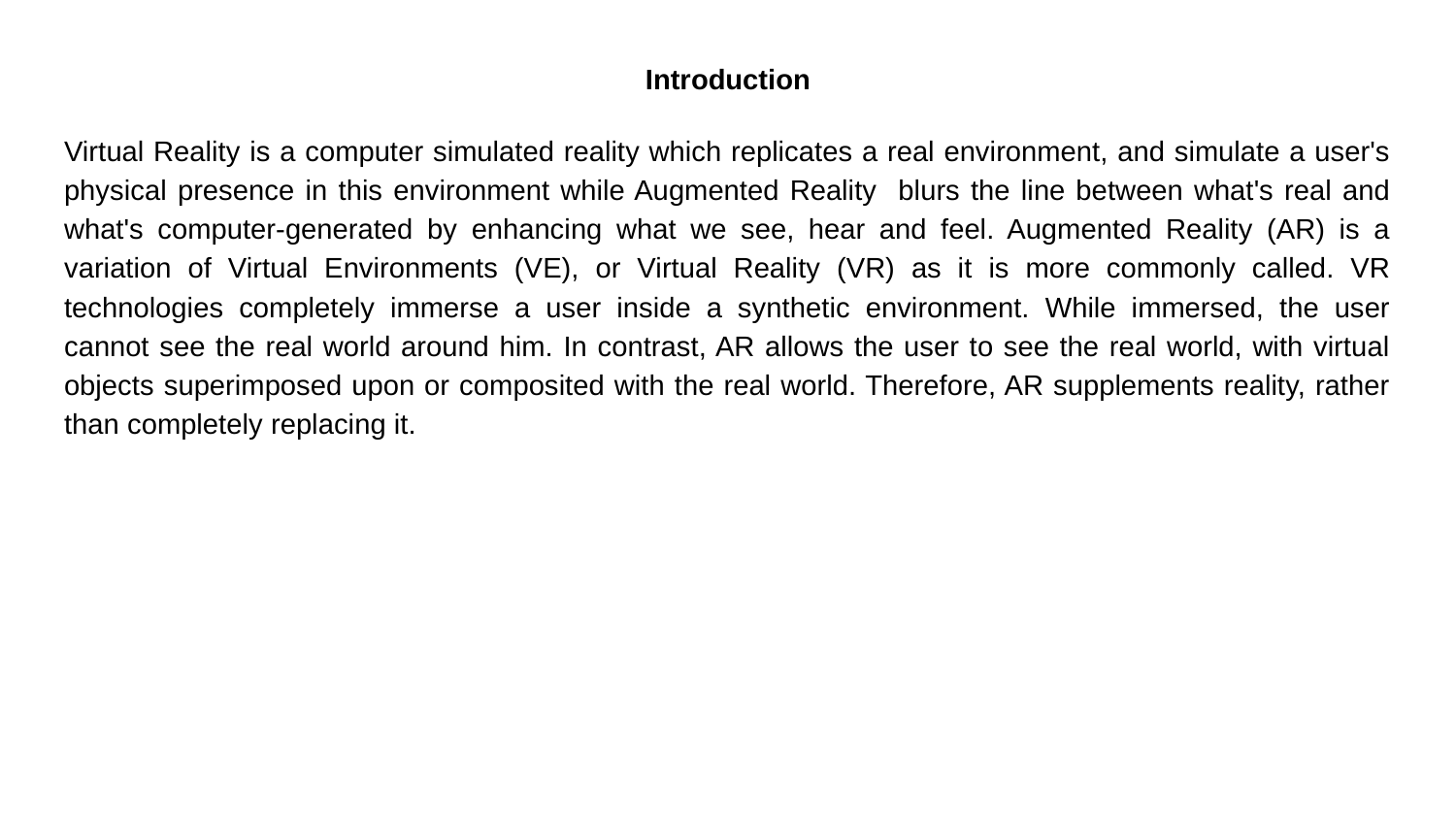

Introduction
Virtual Reality is a computer simulated reality which replicates a real environment, and simulate a user's physical presence in this environment while Augmented Reality  blurs the line between what's real and what's computer-generated by enhancing what we see, hear and feel. Augmented Reality (AR) is a variation of Virtual Environments (VE), or Virtual Reality (VR) as it is more commonly called. VR technologies completely immerse a user inside a synthetic environment. While immersed, the user cannot see the real world around him. In contrast, AR allows the user to see the real world, with virtual objects superimposed upon or composited with the real world. Therefore, AR supplements reality, rather than completely replacing it.